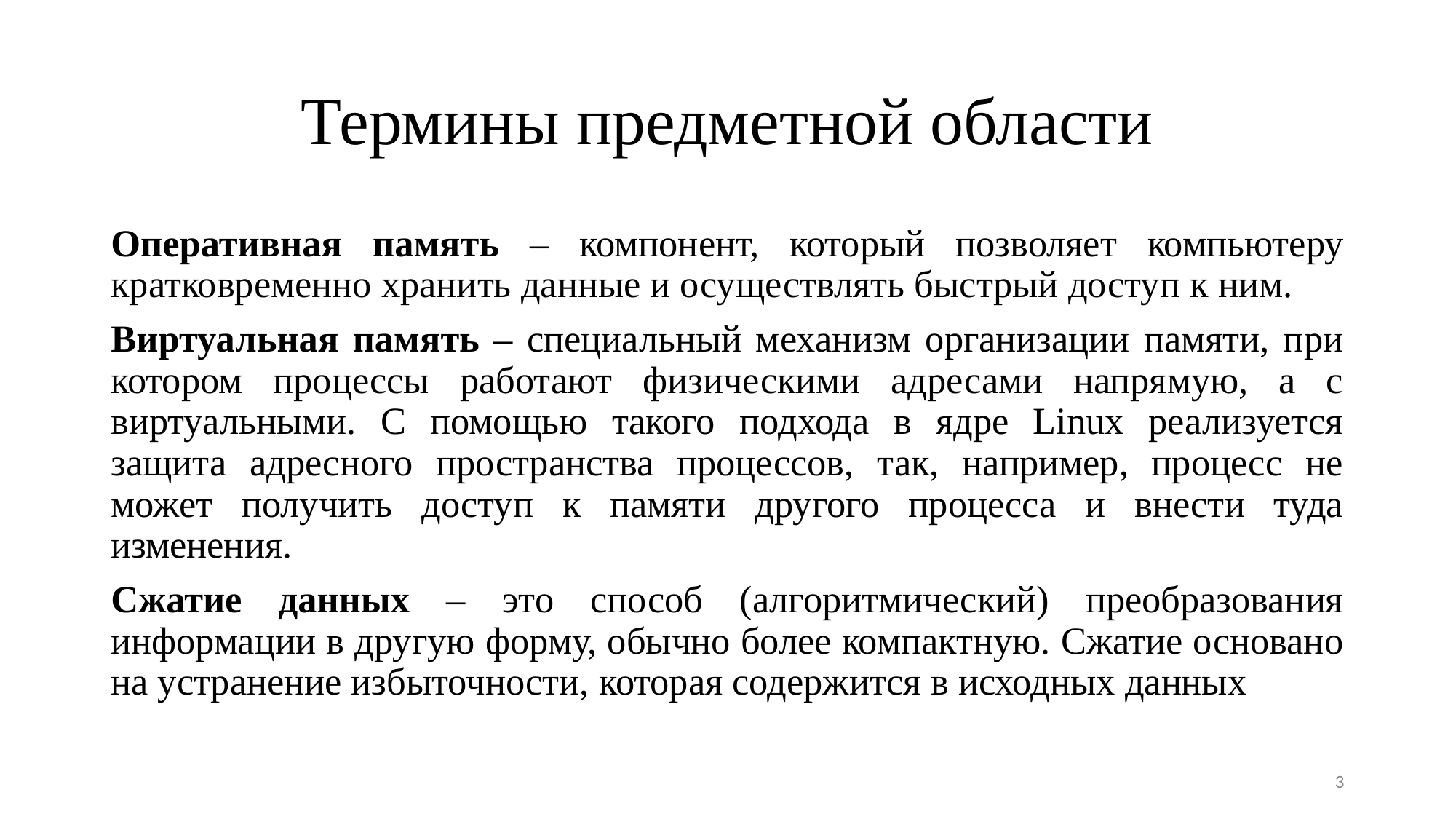

# Термины предметной области
Оперативная память – компонент, который позволяет компьютеру кратковременно хранить данные и осуществлять быстрый доступ к ним.
Виртуальная память – специальный механизм организации памяти, при котором процессы работают физическими адресами напрямую, а с виртуальными. С помощью такого подхода в ядре Linux реализуется защита адресного пространства процессов, так, например, процесс не может получить доступ к памяти другого процесса и внести туда изменения.
Сжатие данных – это способ (алгоритмический) преобразования информации в другую форму, обычно более компактную. Сжатие основано на устранение избыточности, которая содержится в исходных данных
3